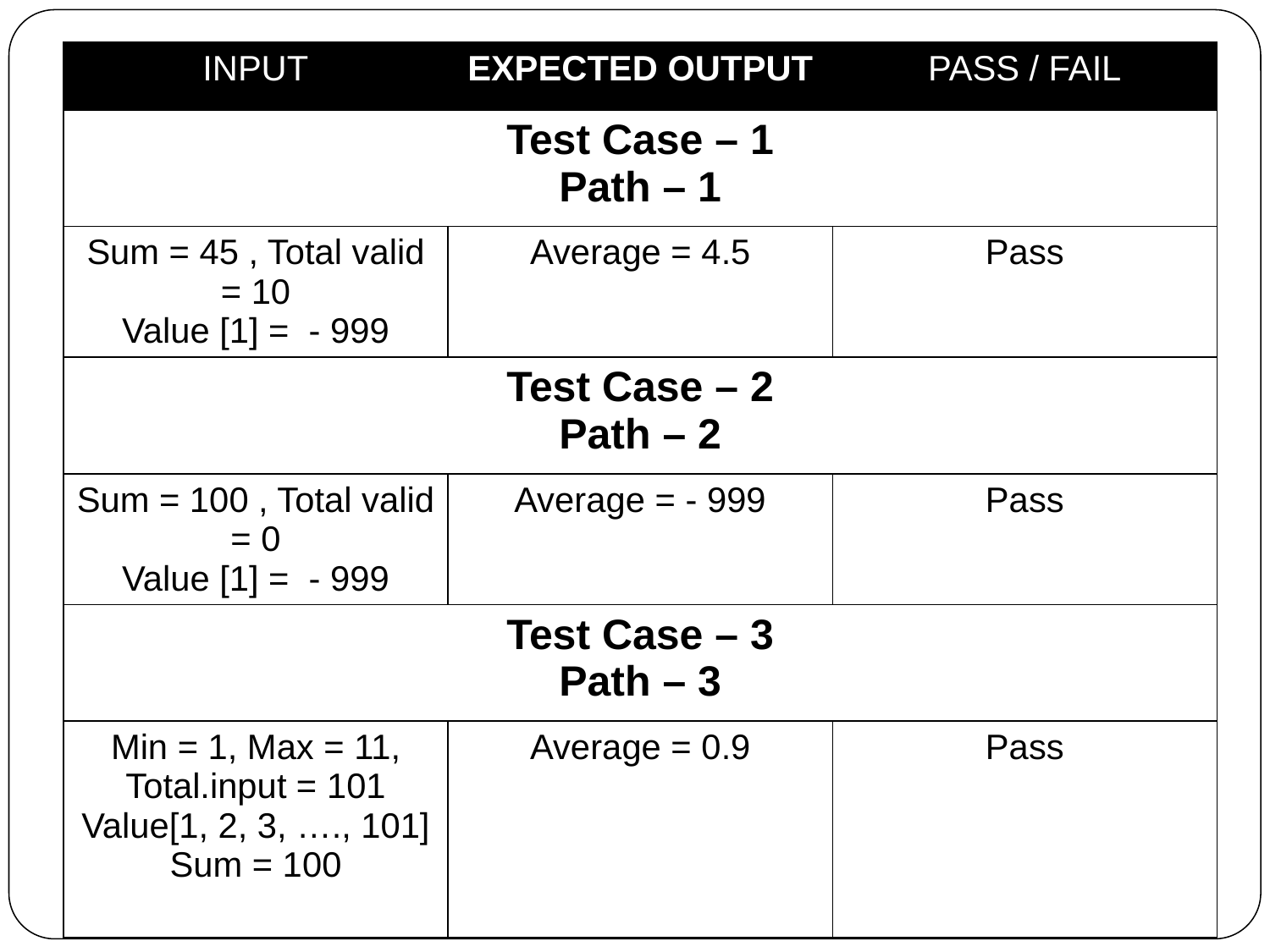

| INPUT | EXPECTED OUTPUT | PASS / FAIL |
| --- | --- | --- |
| Test Case – 1 Path – 1 |  |  |
| Sum = 45 , Total valid = 10 Value [1] = - 999 | Average = 4.5 | Pass |
| Test Case – 2 Path – 2 |  |  |
| Sum = 100 , Total valid = 0 Value [1] = - 999 | Average = - 999 | Pass |
| Test Case – 3 Path – 3 |  |  |
| Min = 1, Max = 11, Total.input = 101 Value[1, 2, 3, …., 101] Sum = 100 | Average = 0.9 | Pass |